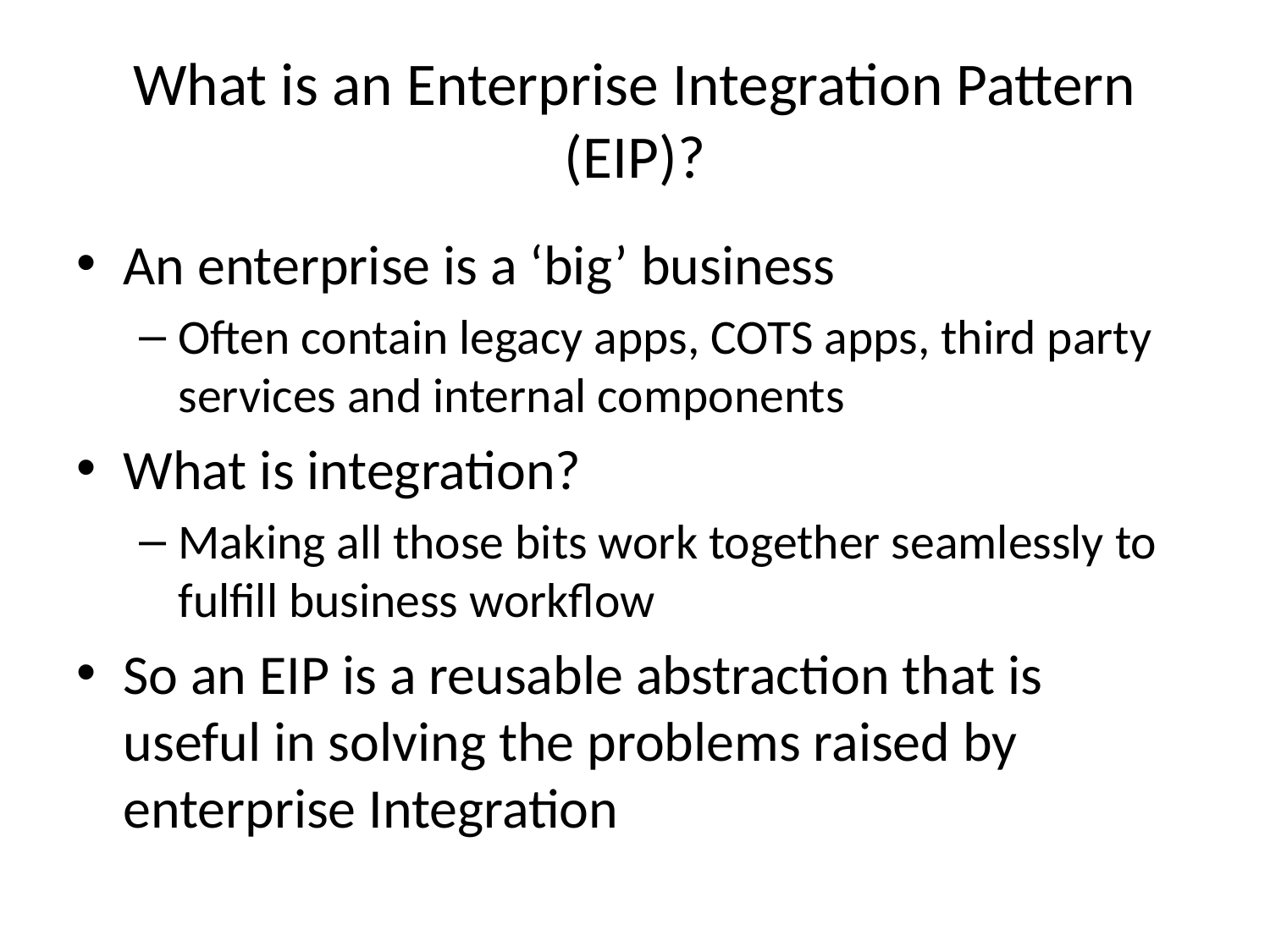

# What is an Enterprise Integration Pattern (EIP)?
An enterprise is a ‘big’ business
Often contain legacy apps, COTS apps, third party services and internal components
What is integration?
Making all those bits work together seamlessly to fulfill business workflow
So an EIP is a reusable abstraction that is useful in solving the problems raised by enterprise Integration